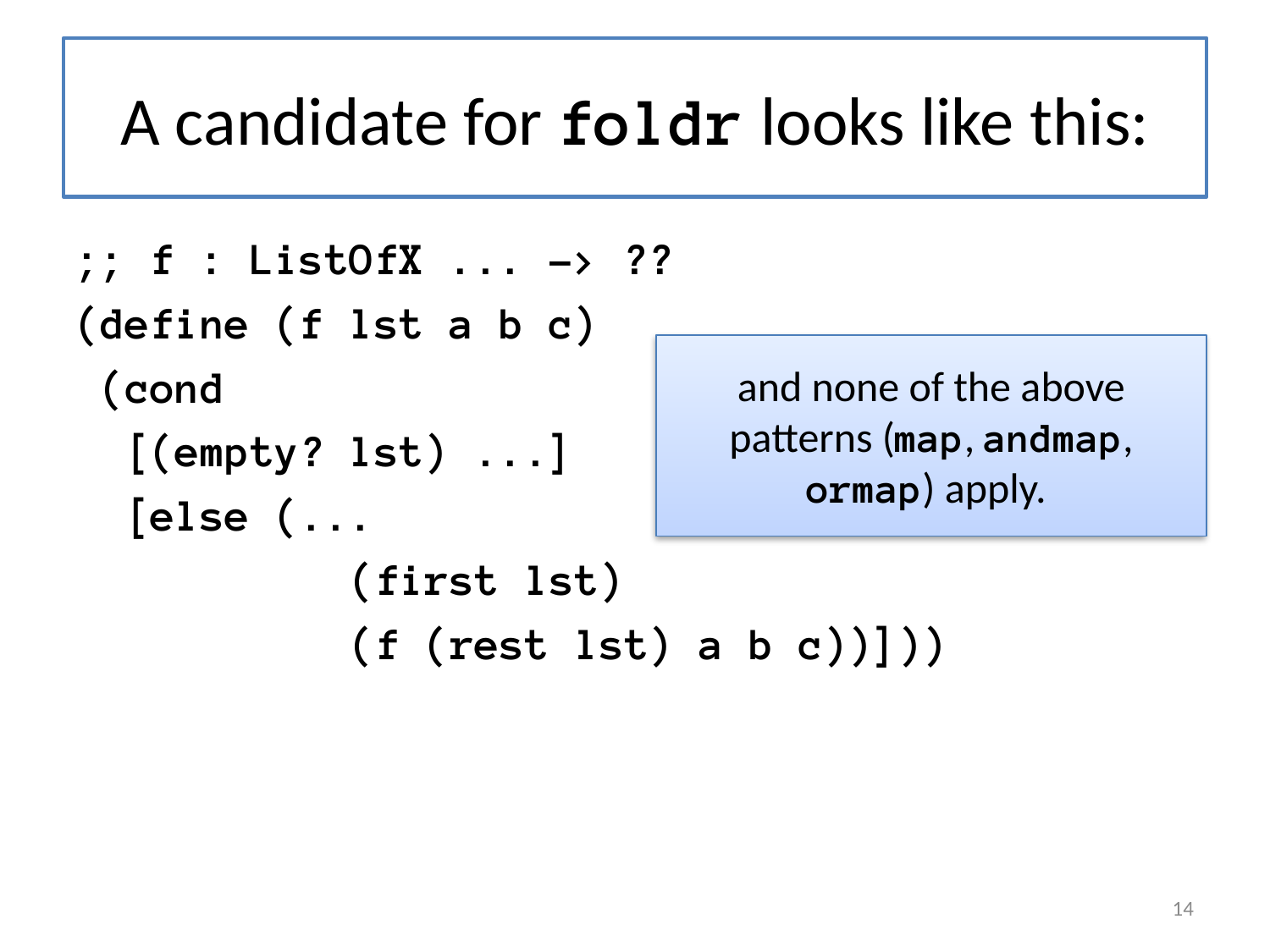

# A candidate for foldr looks like this:
;; f : ListOfX ... -> ??
(define (f lst a b c)
 (cond
  [(empty? lst) ...]
  [else (...
           (first lst)
           (f (rest lst) a b c))]))

and none of the above patterns (map, andmap, ormap) apply.
14